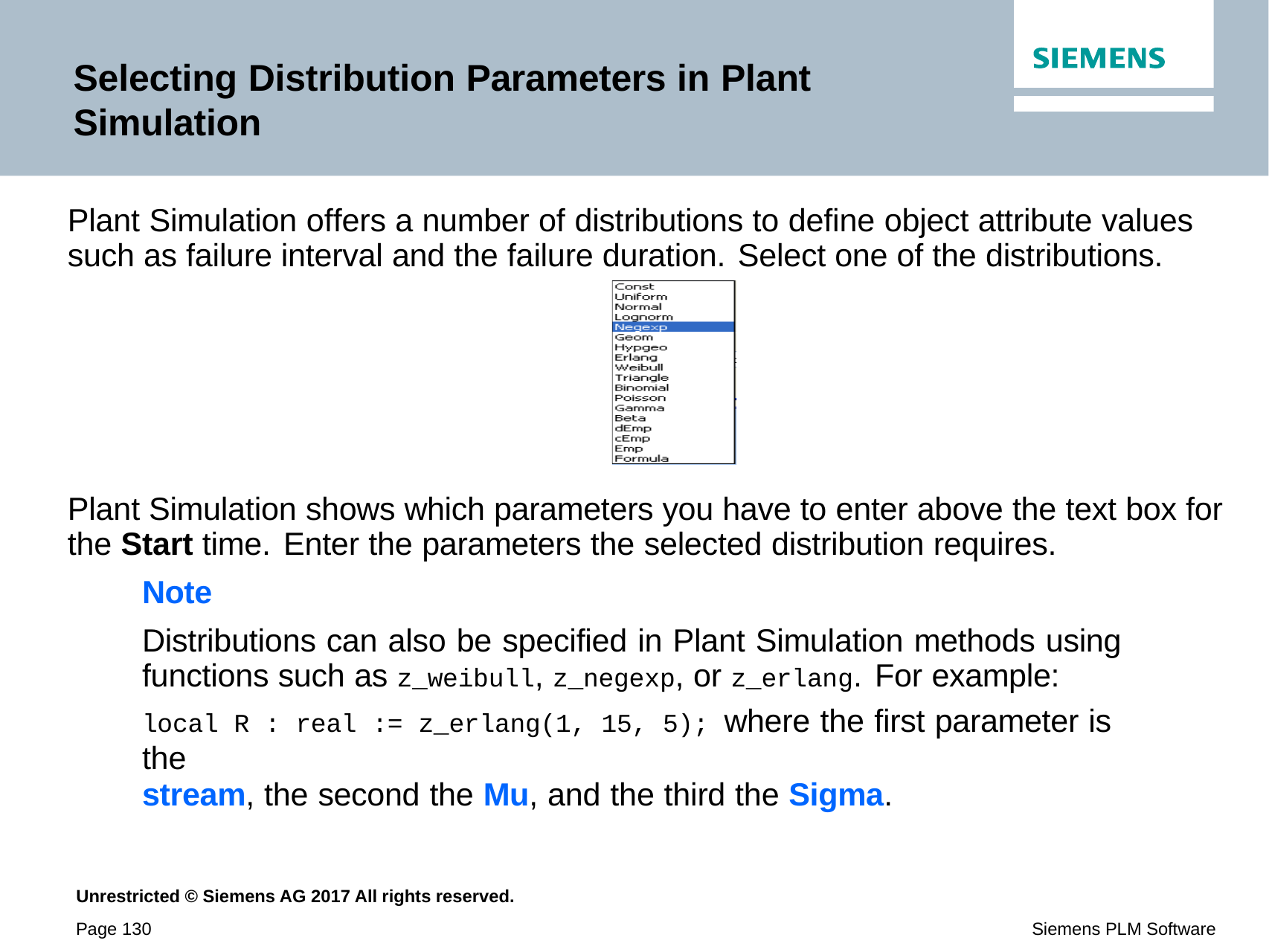

# Selecting Distribution Parameters in Plant Simulation
Plant Simulation offers a number of distributions to define object attribute values such as failure interval and the failure duration. Select one of the distributions.

Plant Simulation shows which parameters you have to enter above the text box for the Start time. Enter the parameters the selected distribution requires.
Note
Distributions can also be specified in Plant Simulation methods using functions such as z_weibull, z_negexp, or z_erlang. For example:
local R : real := z_erlang(1, 15, 5); where the first parameter is the
stream, the second the Mu, and the third the Sigma.